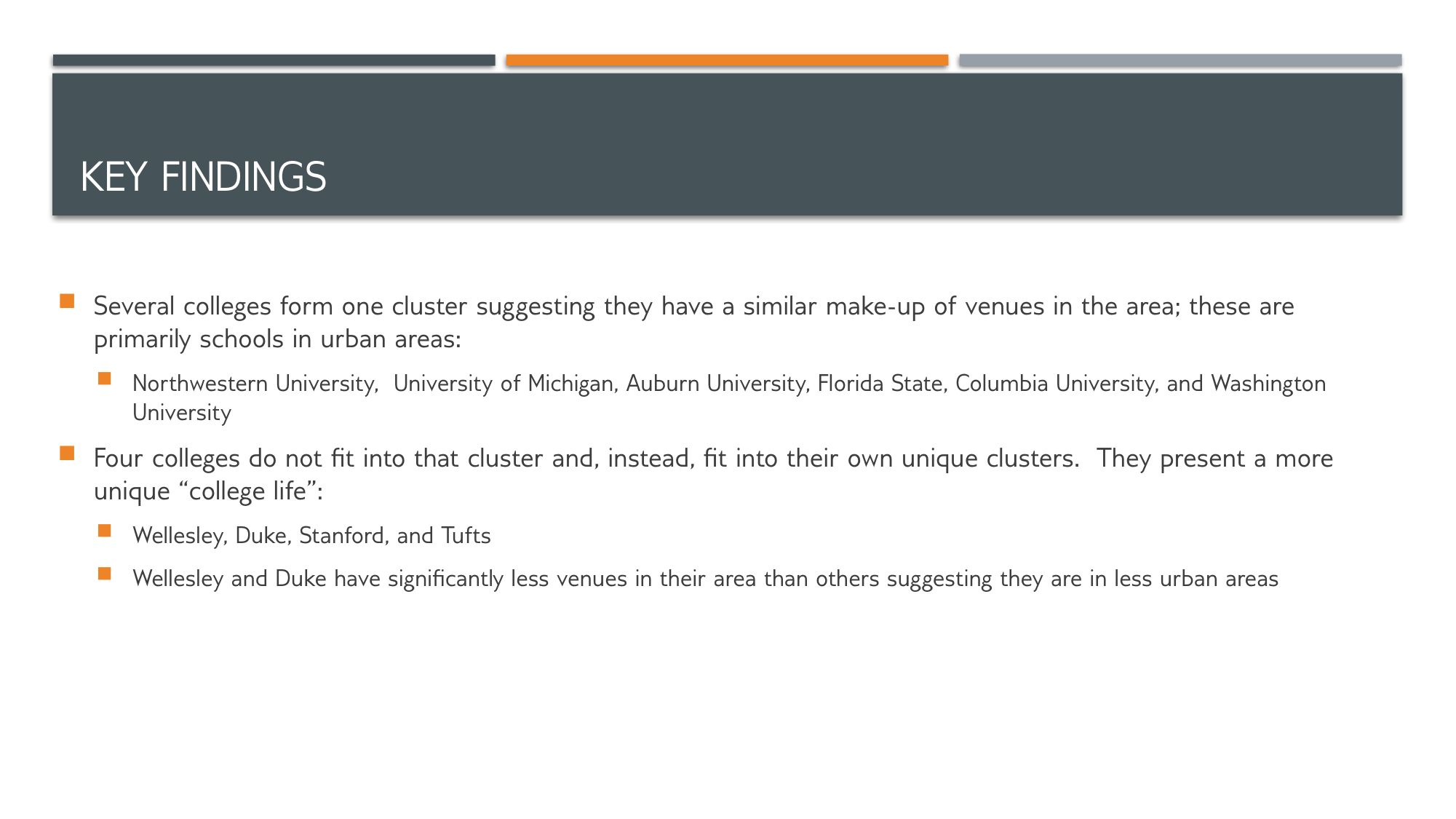

# Key findings
Several colleges form one cluster suggesting they have a similar make-up of venues in the area; these are primarily schools in urban areas:
Northwestern University,  University of Michigan, Auburn University, Florida State, Columbia University, and Washington University
Four colleges do not fit into that cluster and, instead, fit into their own unique clusters.  They present a more unique “college life”:
Wellesley, Duke, Stanford, and Tufts
Wellesley and Duke have significantly less venues in their area than others suggesting they are in less urban areas